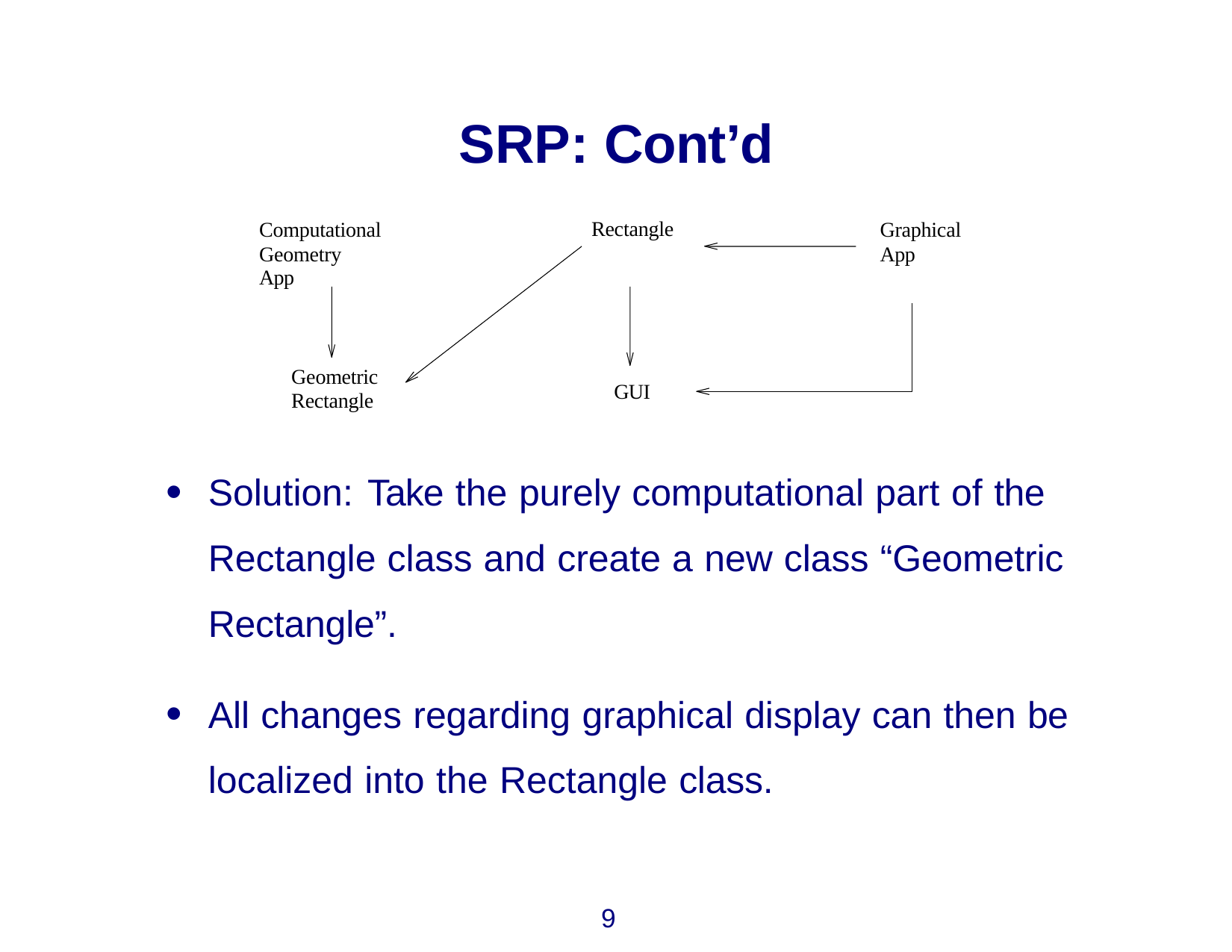

# SRP: Cont’d
Computational Geometry
Rectangle
Graphical App

App

Geometric Rectangle
GUI
Solution: Take the purely computational part of the Rectangle class and create a new class “Geometric Rectangle”.
All changes regarding graphical display can then be localized into the Rectangle class.
9